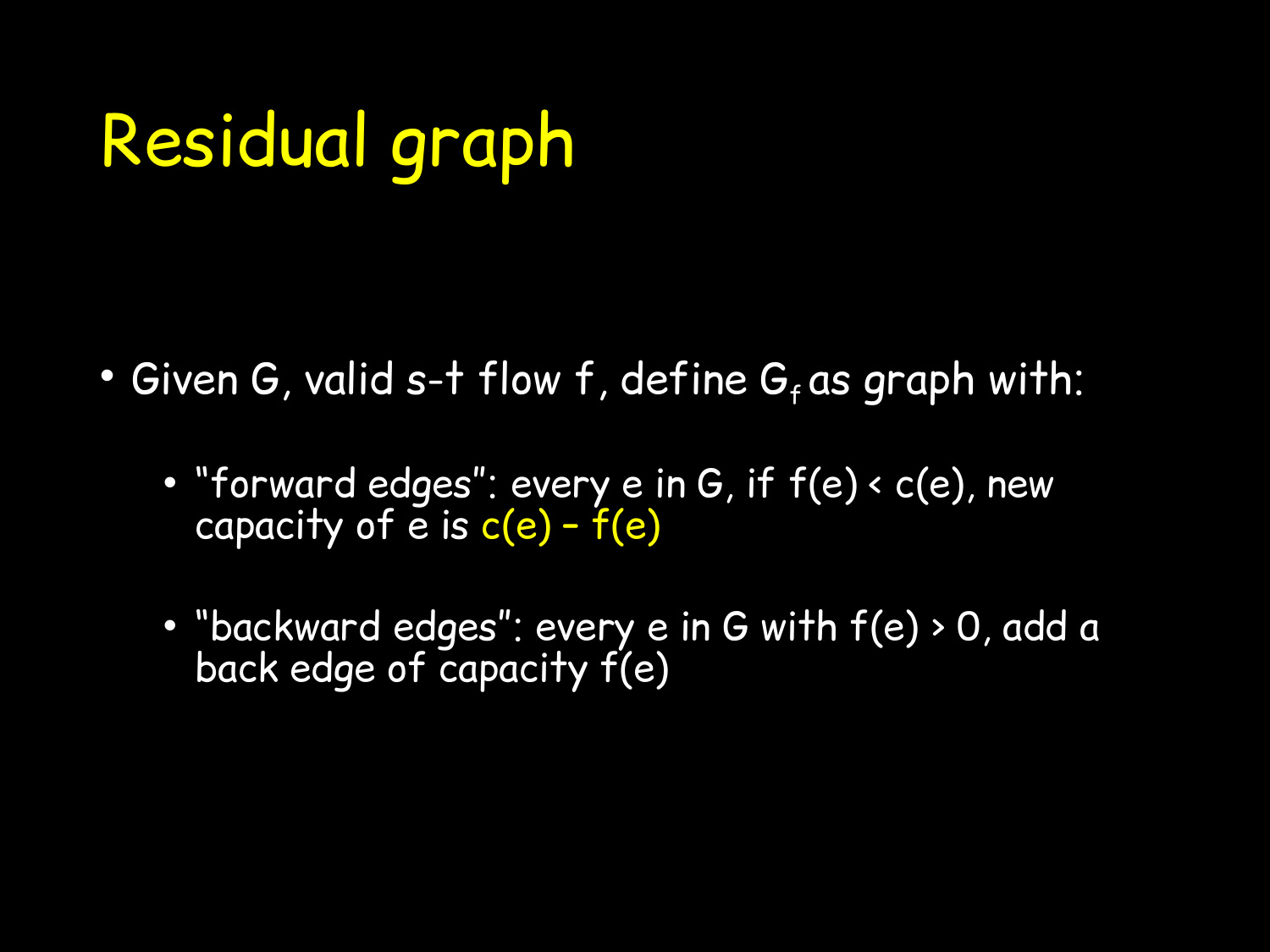

# Residual graph

Given G, valid s-t flow f, define Gf as graph with:

“forward edges”: every e in G, if f(e) < c(e), new capacity of e is c(e) – f(e)

“backward edges”: every e in G with f(e) > 0, add a back edge of capacity f(e)